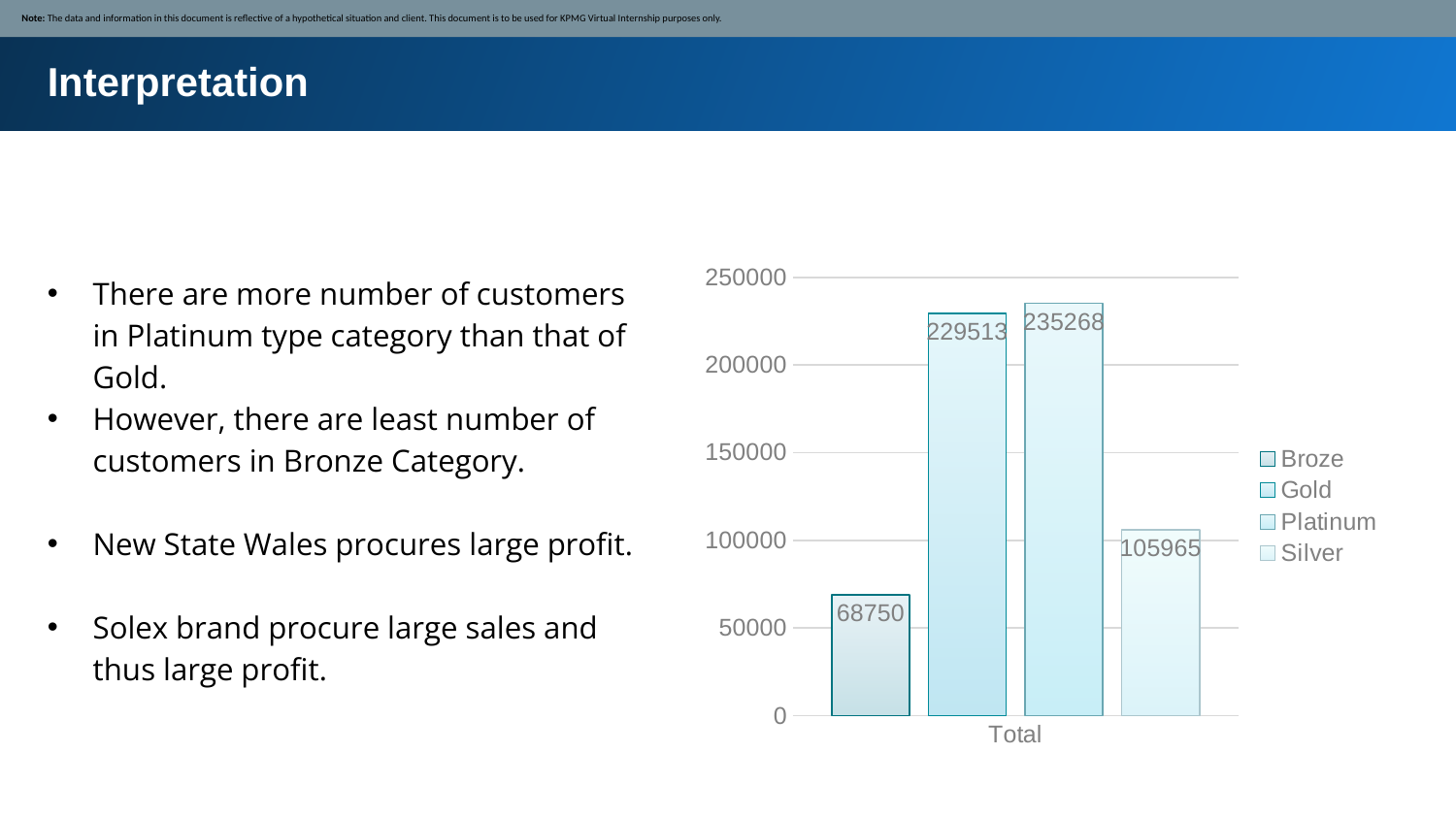

Note: The data and information in this document is reflective of a hypothetical situation and client. This document is to be used for KPMG Virtual Internship purposes only.
Interpretation

There are more number of customers in Platinum type category than that of Gold.
However, there are least number of customers in Bronze Category.

New State Wales procures large profit.

Solex brand procure large sales and thus large profit.

### Chart

| Category | Broze | Gold | Platinum | Silver |
|---|---|---|---|---|
| Total | 68750.0 | 229513.0 | 235268.0 | 105965.0 |